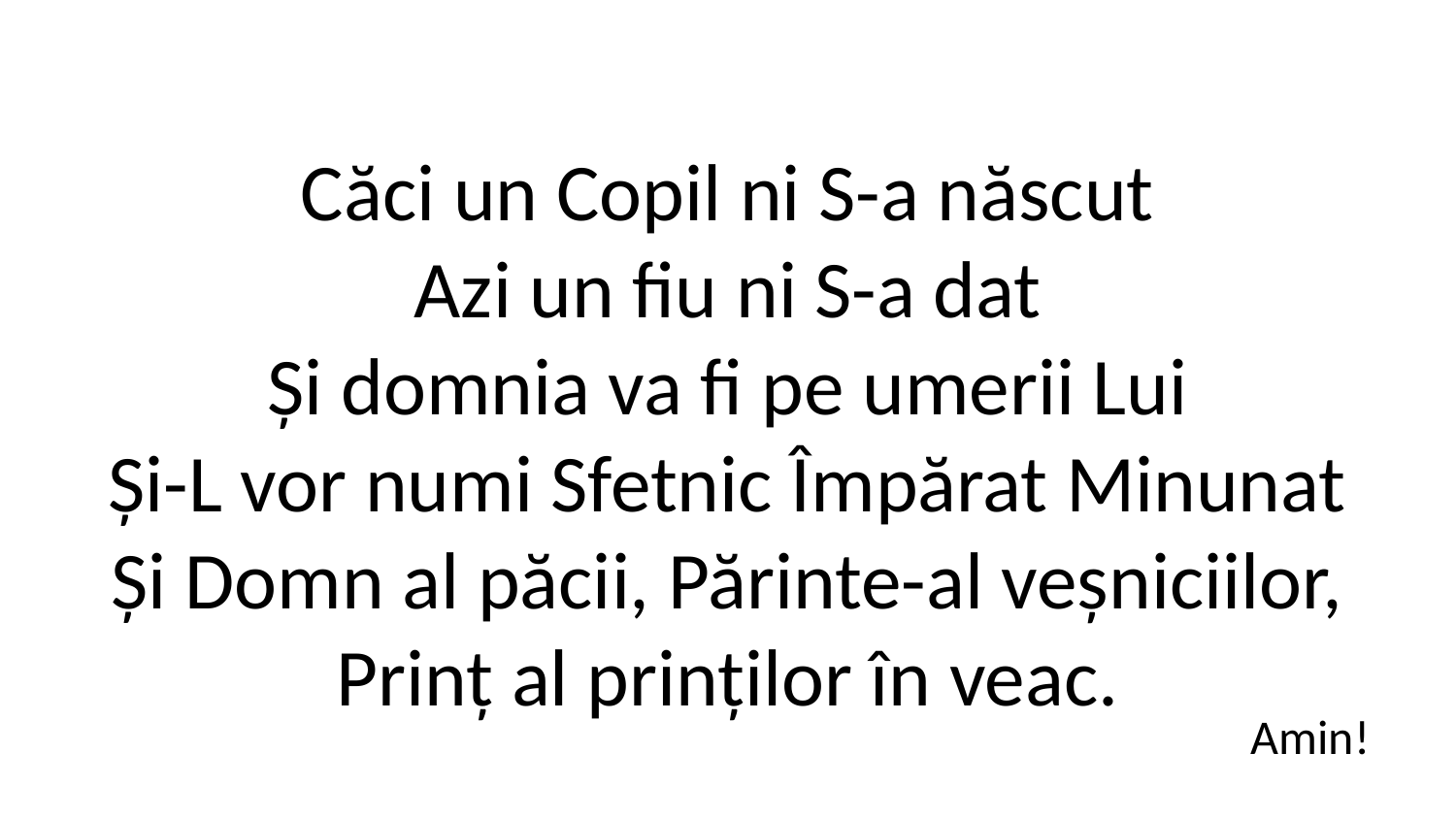

Căci un Copil ni S-a născut
Azi un fiu ni S-a dat
Și domnia va fi pe umerii Lui
Și-L vor numi Sfetnic Împărat Minunat
Și Domn al păcii, Părinte-al veșniciilor,
Prinț al prinților în veac.

Amin!